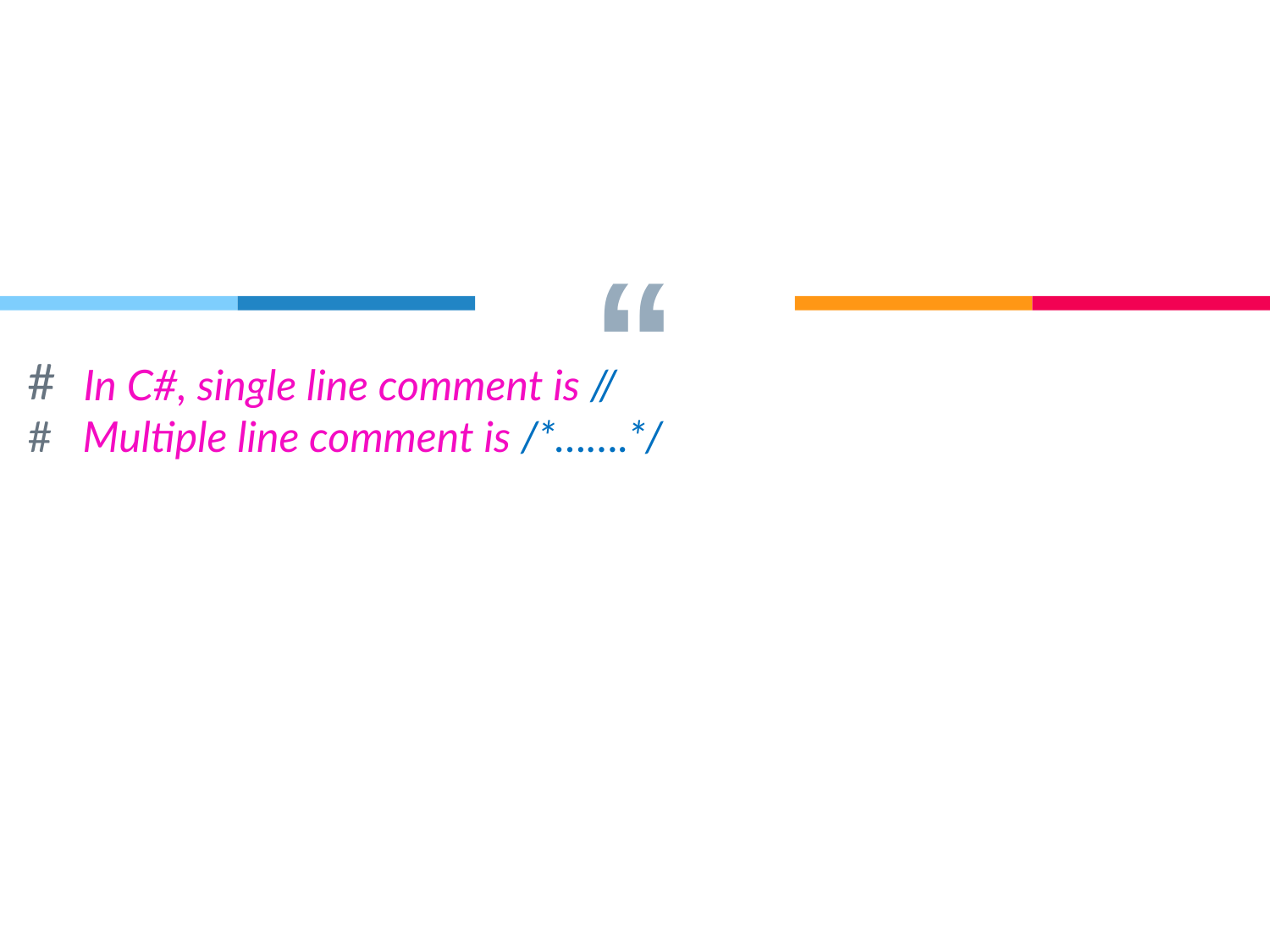

In C#, single line comment is //
 Multiple line comment is /*…….*/